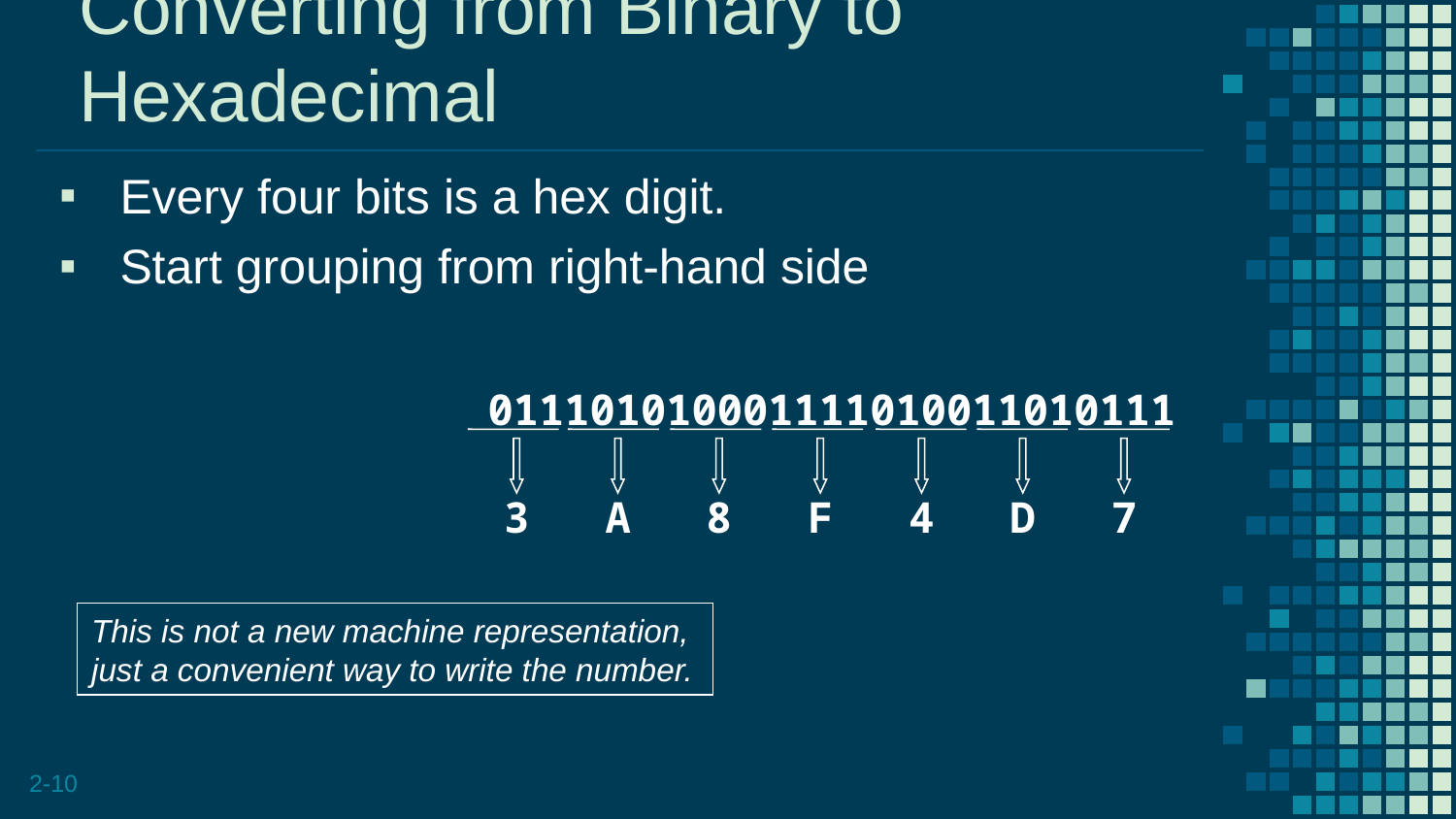

# Converting from Binary to Hexadecimal
Every four bits is a hex digit.
Start grouping from right-hand side
011101010001111010011010111

3
A
8
F
4
D
7
This is not a new machine representation,
just a convenient way to write the number.
2-10